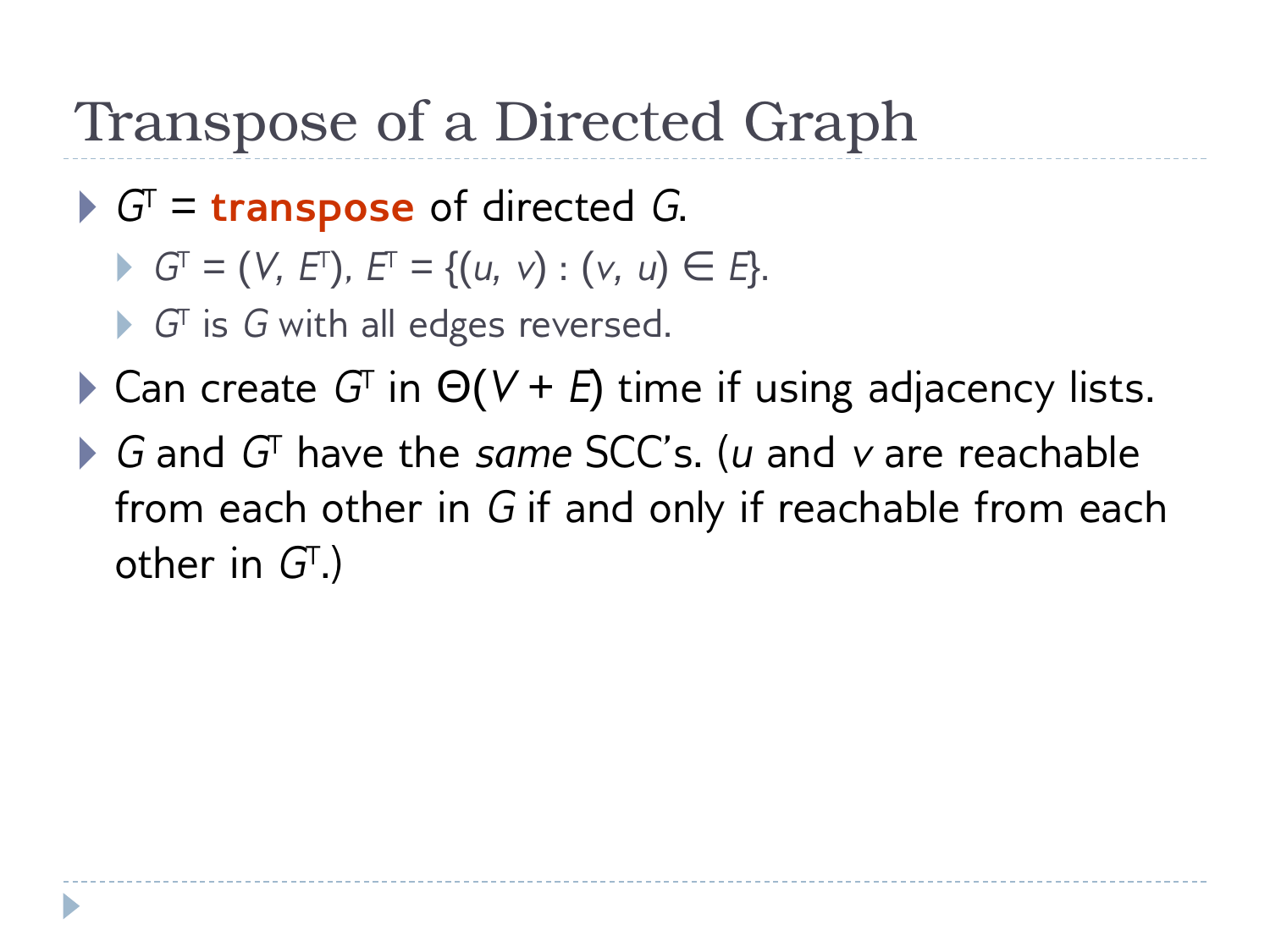

# Transpose of a Directed Graph
GT = transpose of directed G.
GT = (V, ET), ET = {(u, v) : (v, u) ∈ E}.
GT is G with all edges reversed.
Can create GT in Θ(V + E) time if using adjacency lists.
G and GT have the same SCC’s. (u and v are reachable from each other in G if and only if reachable from each other in GT.)